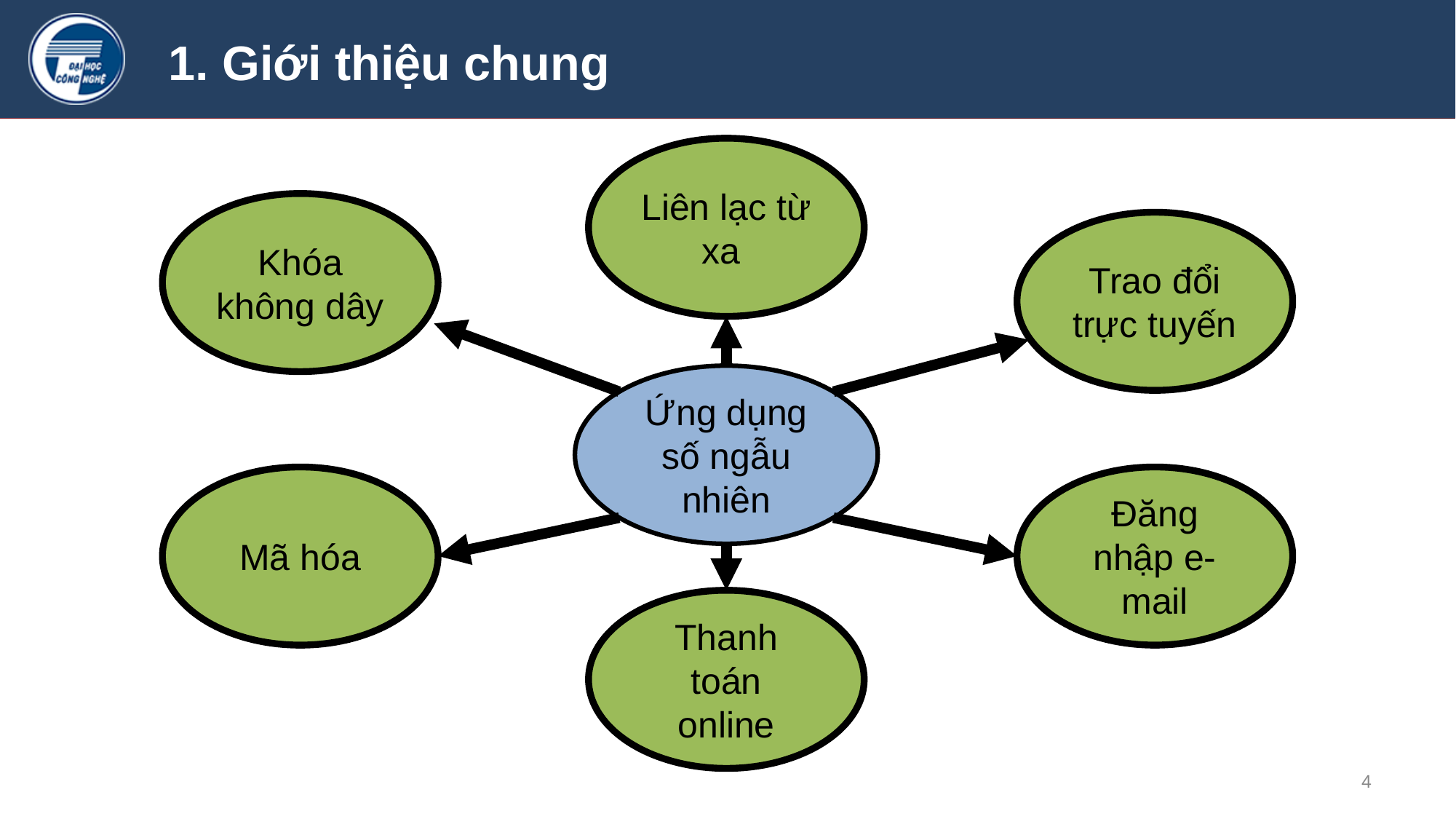

# 1. Giới thiệu chung
Liên lạc từ xa
Khóa không dây
Trao đổi trực tuyến
Ứng dụng số ngẫu nhiên
Mã hóa
Đăng nhập e-mail
Thanh toán online
4